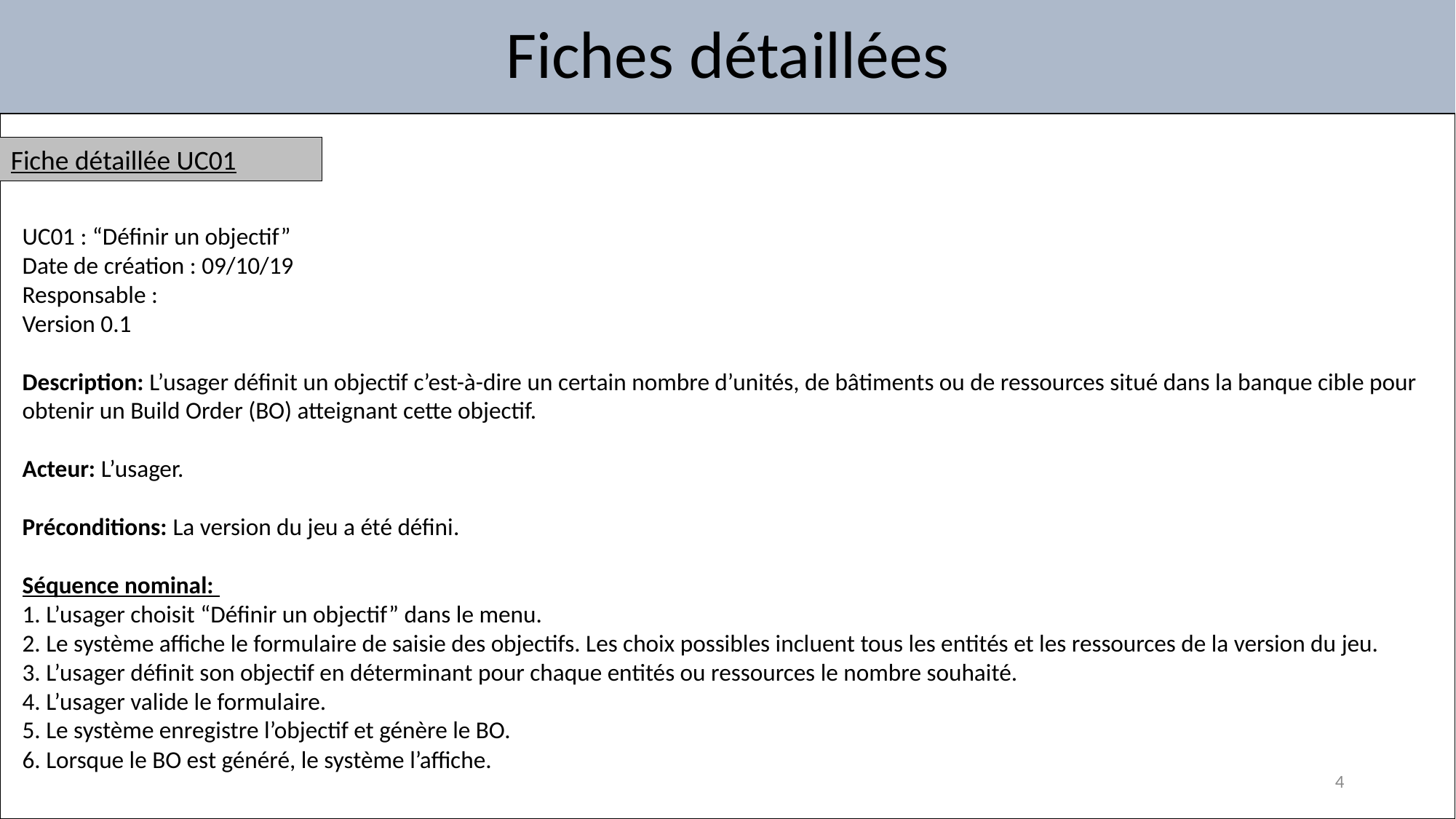

Fiches détaillées

Fiche détaillée UC01
UC01 : “Définir un objectif”
Date de création : 09/10/19
Responsable :
Version 0.1
Description: L’usager définit un objectif c’est-à-dire un certain nombre d’unités, de bâtiments ou de ressources situé dans la banque cible pour obtenir un Build Order (BO) atteignant cette objectif.
Acteur: L’usager.
Préconditions: La version du jeu a été défini.
Séquence nominal:
1. L’usager choisit “Définir un objectif” dans le menu.
2. Le système affiche le formulaire de saisie des objectifs. Les choix possibles incluent tous les entités et les ressources de la version du jeu.
3. L’usager définit son objectif en déterminant pour chaque entités ou ressources le nombre souhaité.
4. L’usager valide le formulaire.
5. Le système enregistre l’objectif et génère le BO.
6. Lorsque le BO est généré, le système l’affiche.
4